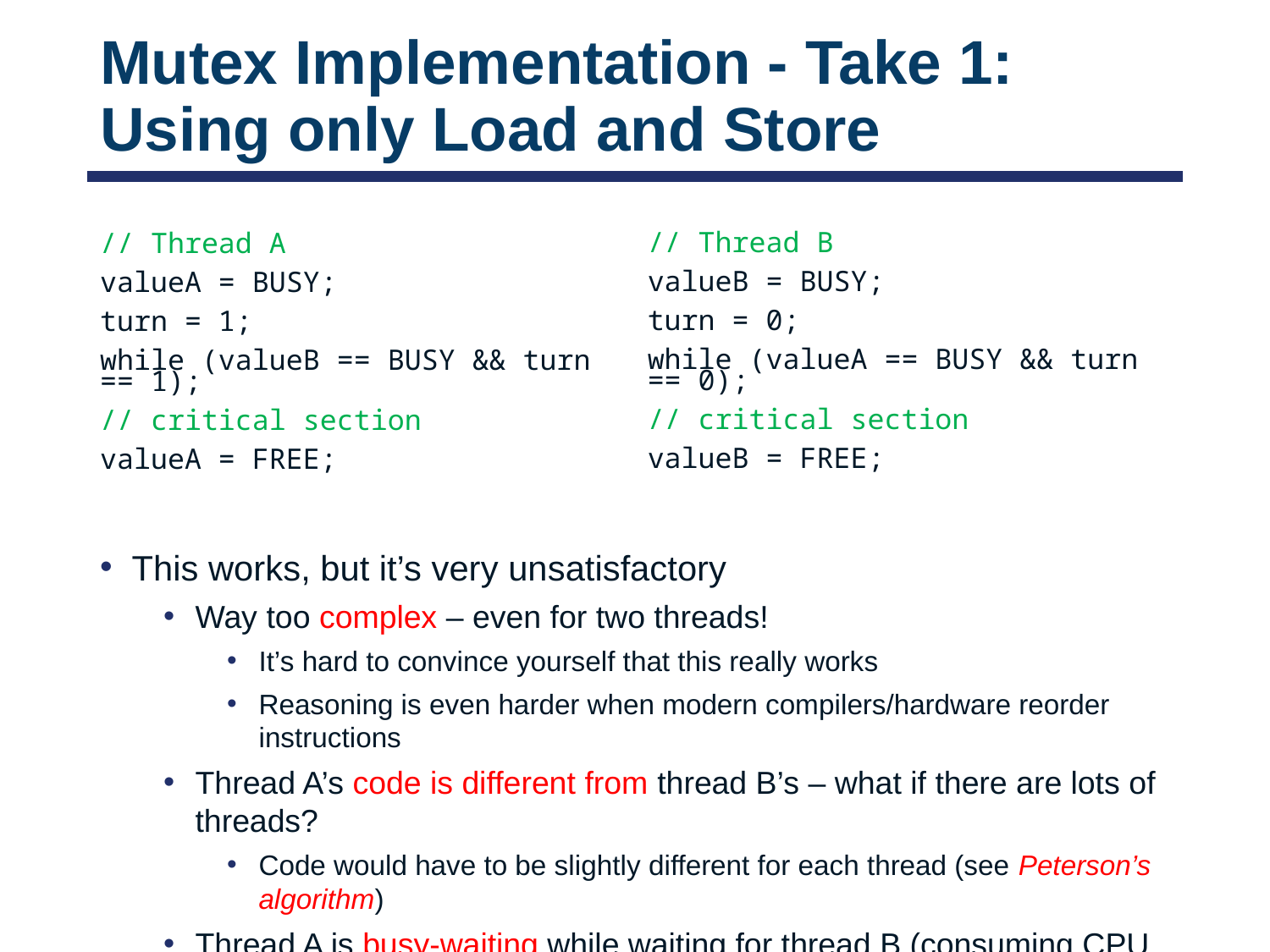

# Mutex Implementation - Take 1: Using only Load and Store
// Thread B
valueB = BUSY;
turn = 0;
while (valueA == BUSY && turn == 0);
// critical section
valueB = FREE;
// Thread A
valueA = BUSY;
turn = 1;
while (valueB == BUSY && turn == 1);
// critical section
valueA = FREE;
This works, but it’s very unsatisfactory
Way too complex – even for two threads!
It’s hard to convince yourself that this really works
Reasoning is even harder when modern compilers/hardware reorder instructions
Thread A’s code is different from thread B’s – what if there are lots of threads?
Code would have to be slightly different for each thread (see Peterson’s algorithm)
Thread A is busy-waiting while waiting for thread B (consuming CPU cycles)